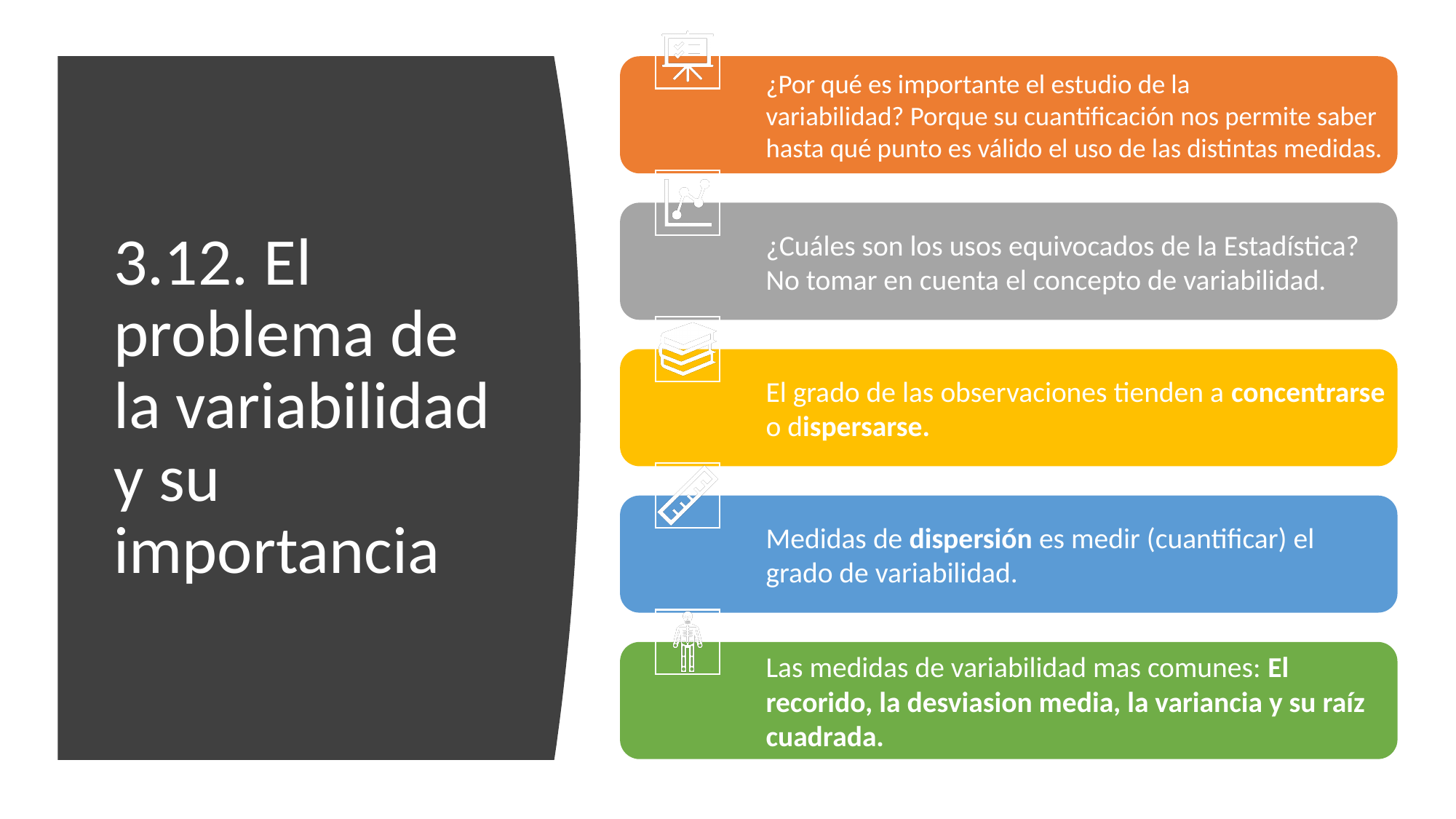

¿Por qué es importante el estudio de la variabilidad? Porque su cuantificación nos permite saber hasta qué punto es válido el uso de las distintas medidas.
¿Cuáles son los usos equivocados de la Estadística? No tomar en cuenta el concepto de variabilidad.
El grado de las observaciones tienden a concentrarse o dispersarse.
Medidas de dispersión es medir (cuantificar) el grado de variabilidad.
Las medidas de variabilidad mas comunes: El recorido, la desviasion media, la variancia y su raíz cuadrada.

# 3.12. El problema de la variabilidad y su importancia